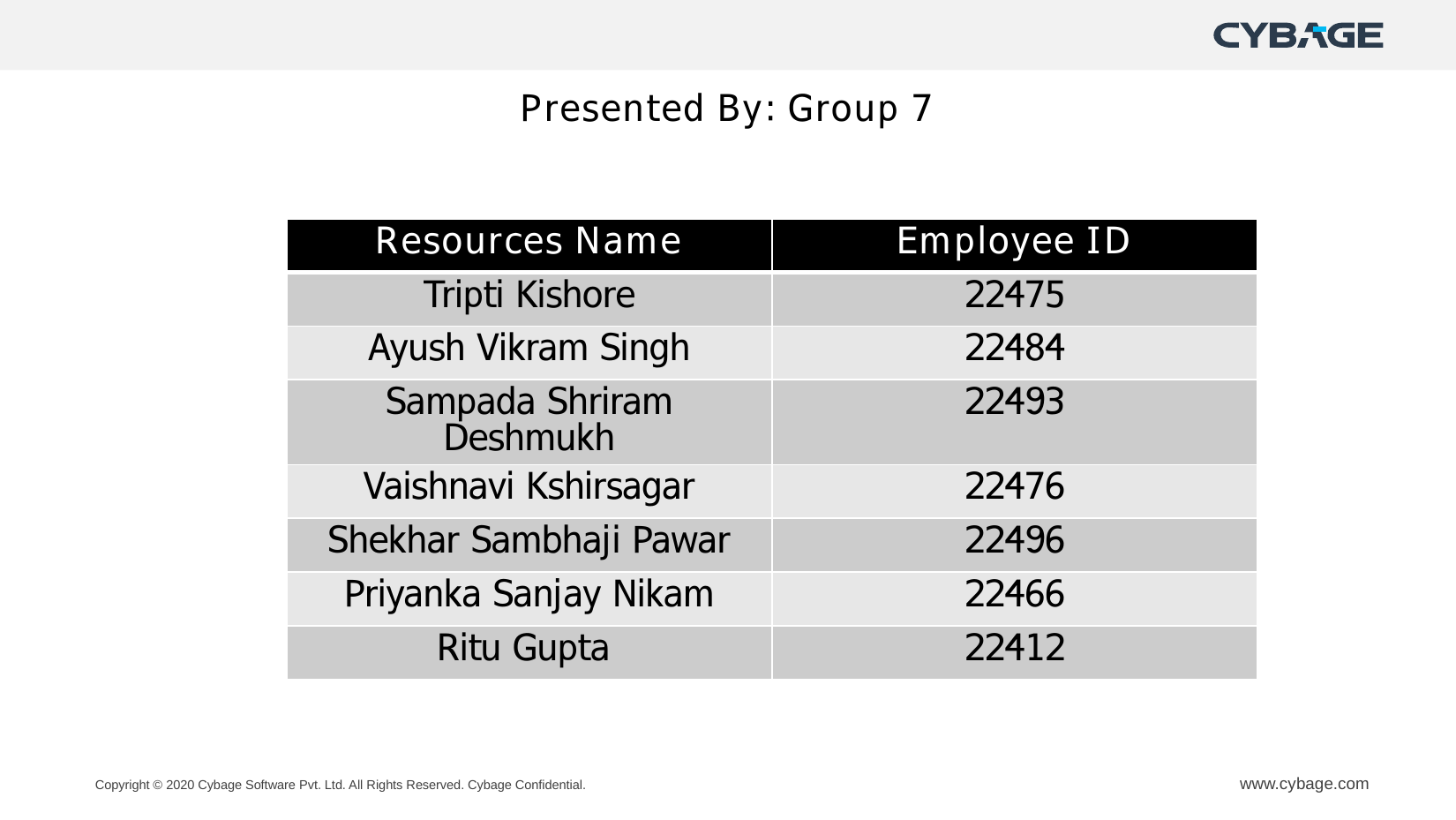

# Presented By: Group 7
| Resources Name | Employee ID |
| --- | --- |
| Tripti Kishore | 22475 |
| Ayush Vikram Singh | 22484 |
| Sampada Shriram Deshmukh | 22493 |
| Vaishnavi Kshirsagar | 22476 |
| Shekhar Sambhaji Pawar | 22496 |
| Priyanka Sanjay Nikam | 22466 |
| Ritu Gupta | 22412 |